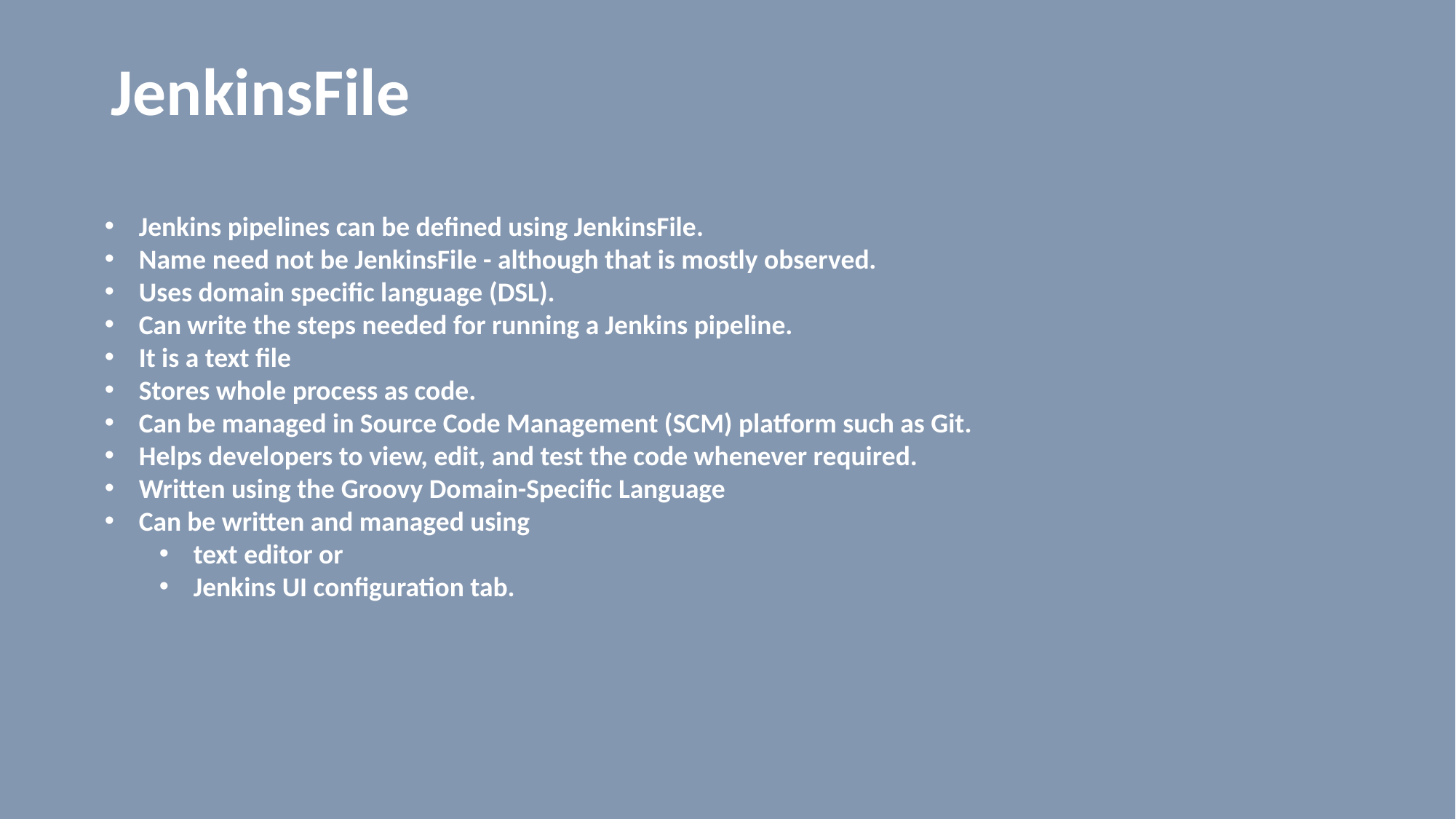

# JenkinsFile
Jenkins pipelines can be defined using JenkinsFile.
Name need not be JenkinsFile - although that is mostly observed.
Uses domain specific language (DSL).
Can write the steps needed for running a Jenkins pipeline.
It is a text file
Stores whole process as code.
Can be managed in Source Code Management (SCM) platform such as Git.
Helps developers to view, edit, and test the code whenever required.
Written using the Groovy Domain-Specific Language
Can be written and managed using
text editor or
Jenkins UI configuration tab.